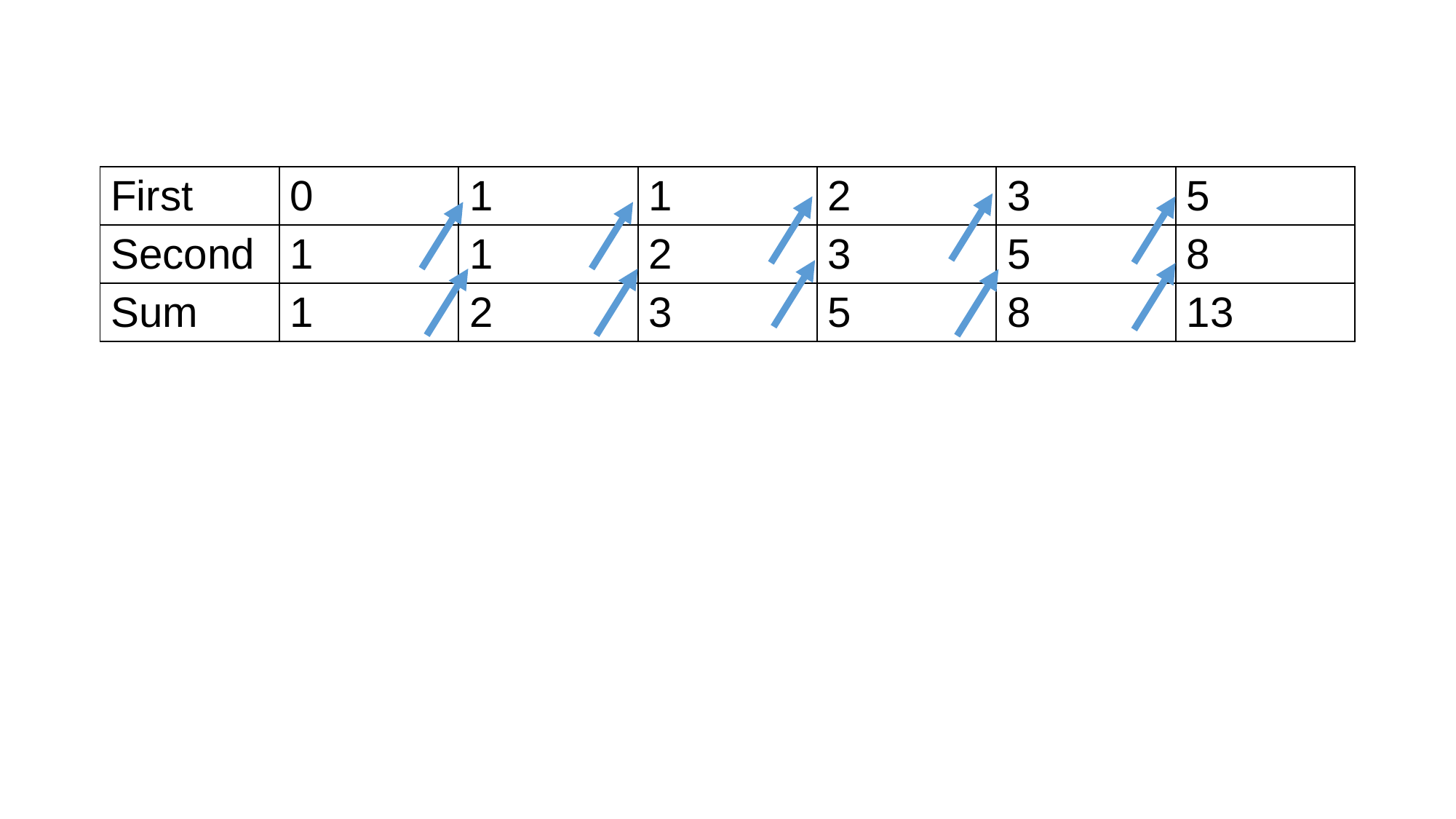

#
| First | 0 | 1 | 1 | 2 | 3 | 5 |
| --- | --- | --- | --- | --- | --- | --- |
| Second | 1 | 1 | 2 | 3 | 5 | 8 |
| Sum | 1 | 2 | 3 | 5 | 8 | 13 |